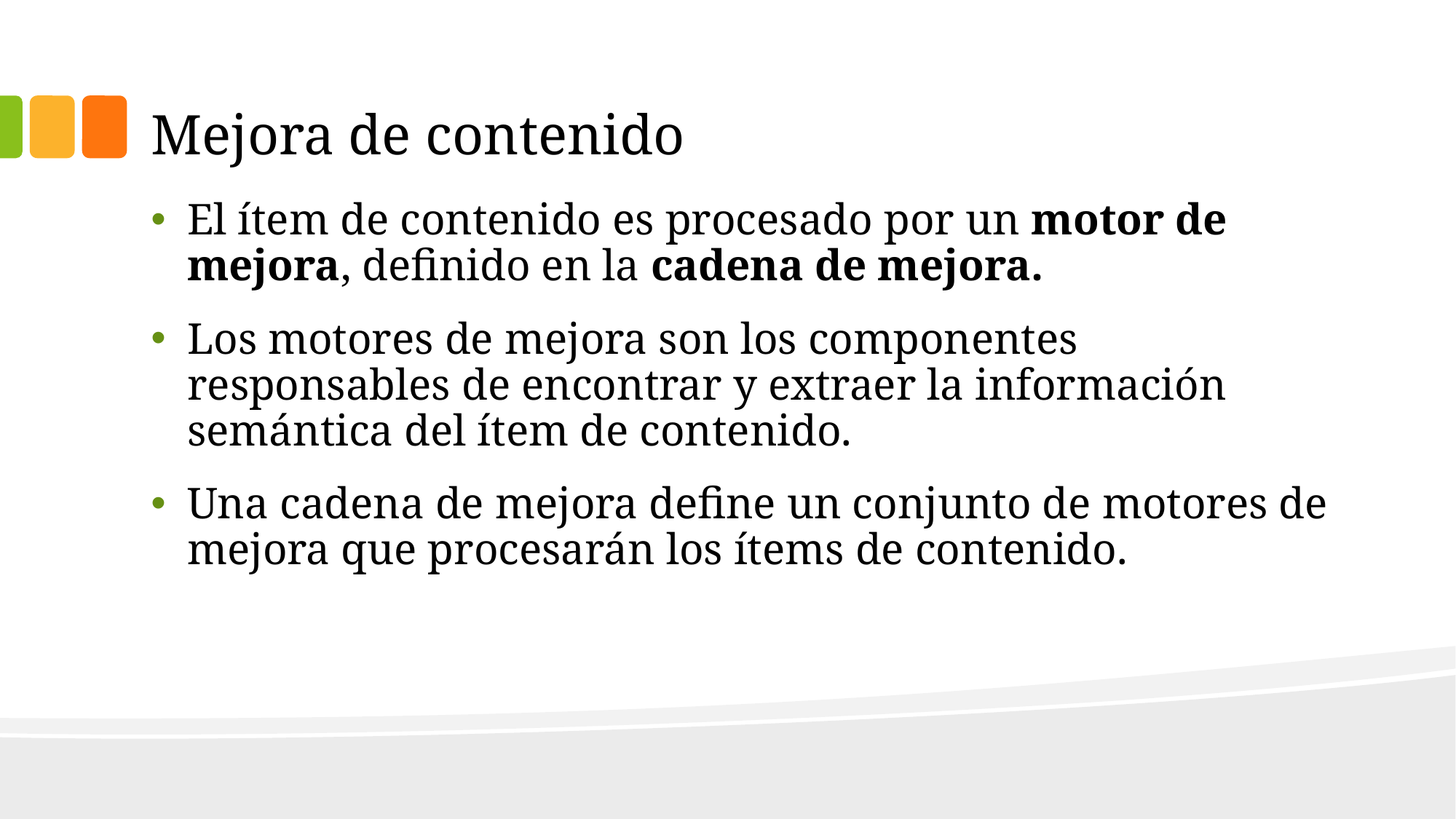

# Mejora de contenido
El ítem de contenido es procesado por un motor de mejora, definido en la cadena de mejora.
Los motores de mejora son los componentes responsables de encontrar y extraer la información semántica del ítem de contenido.
Una cadena de mejora define un conjunto de motores de mejora que procesarán los ítems de contenido.